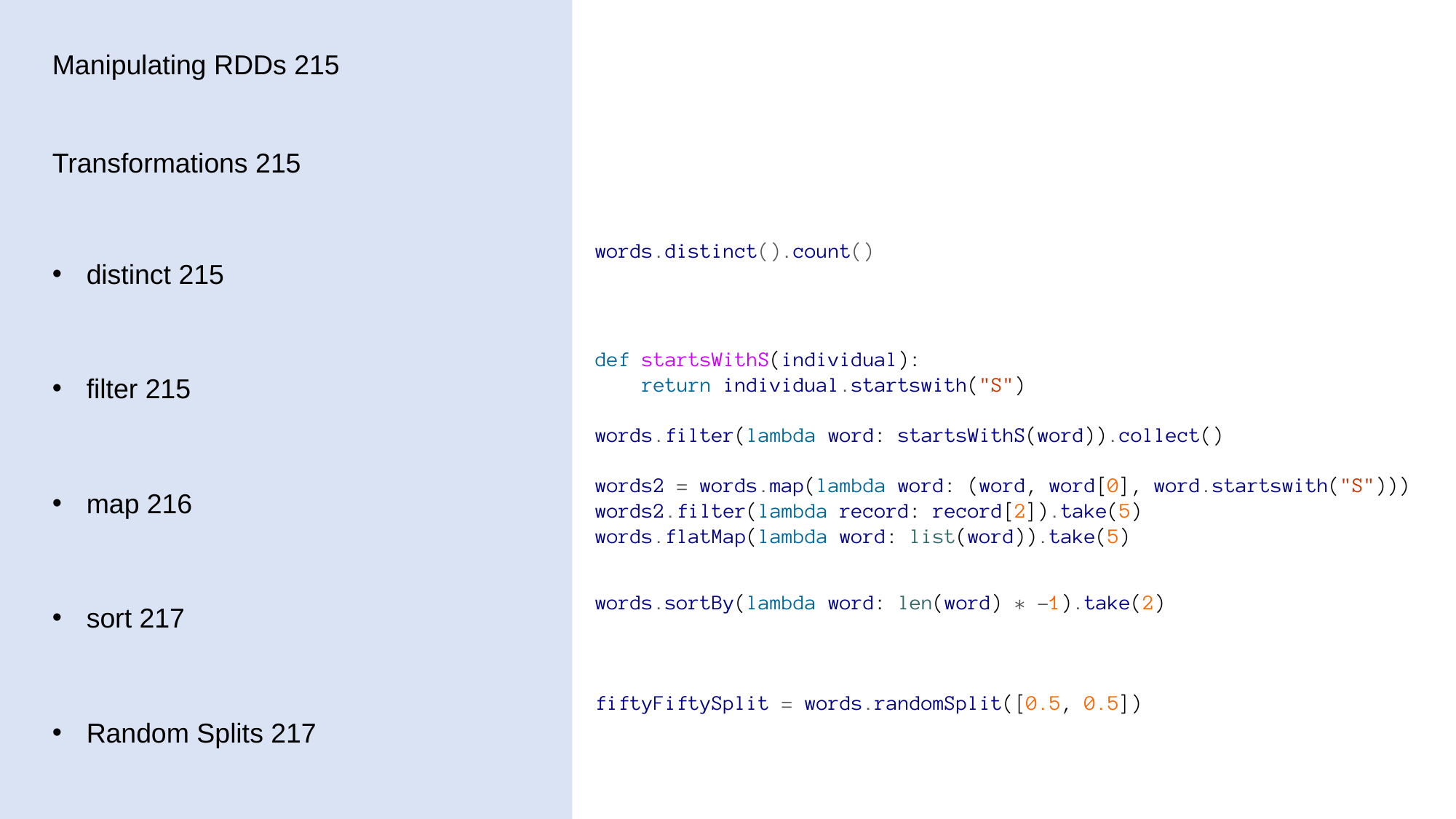

Manipulating RDDs 215

Transformations 215
distinct 215
filter 215
map 216
sort 217
Random Splits 217
words.distinct().count()
def startsWithS(individual):
    return individual.startswith("S")

words.filter(lambda word: startsWithS(word)).collect()
words2 = words.map(lambda word: (word, word[0], word.startswith("S")))
words2.filter(lambda record: record[2]).take(5)
words.flatMap(lambda word: list(word)).take(5)
words.sortBy(lambda word: len(word) * -1).take(2)
fiftyFiftySplit = words.randomSplit([0.5, 0.5])